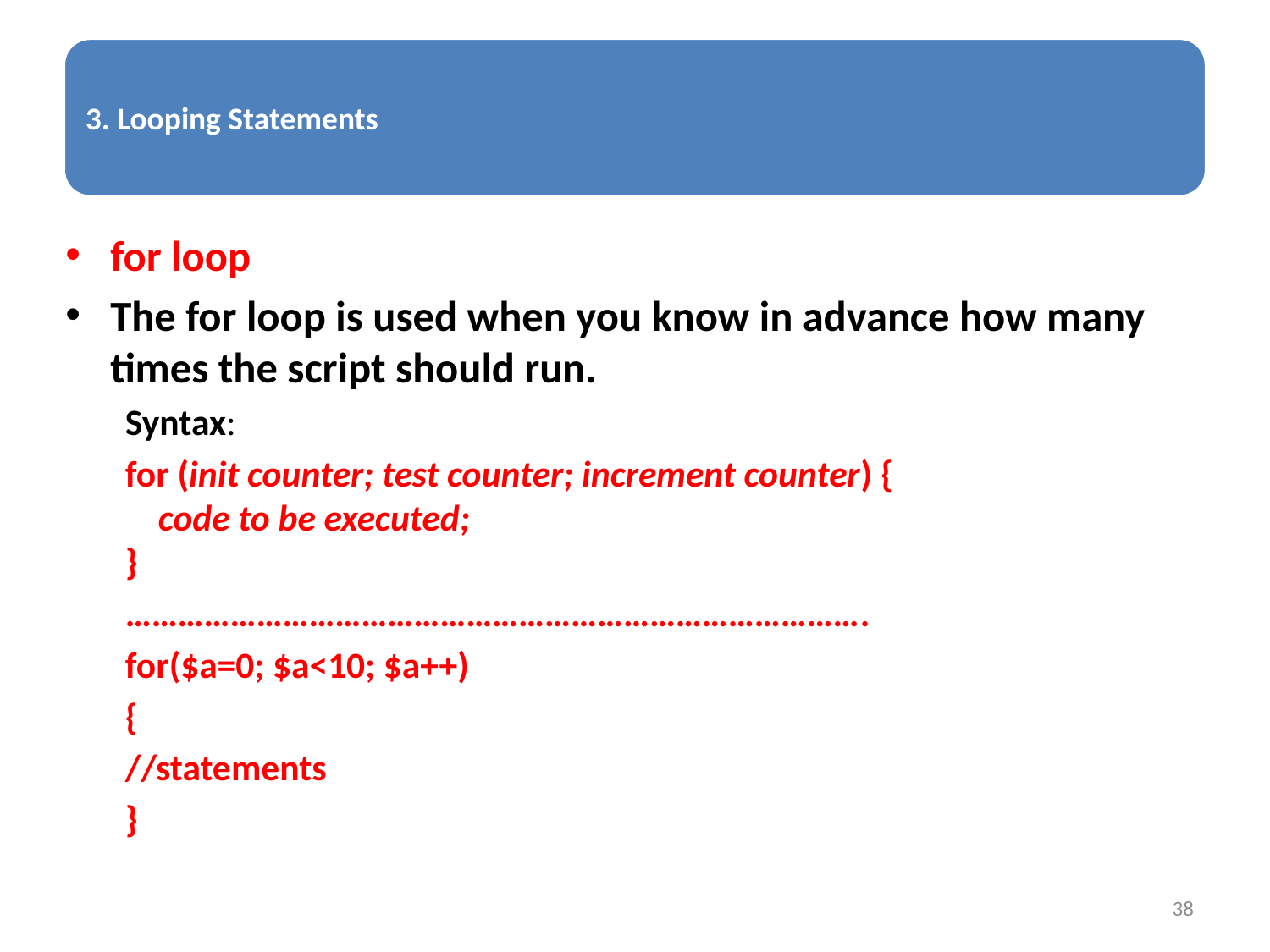

3. Looping Statements
for loop
The for loop is used when you know in advance how many times the script should run.
Syntax:
for (init counter; test counter; increment counter) {
    code to be executed;
}
………………………………………………………………………….
for($a=0; $a<10; $a++)
{
	//statements
}

38